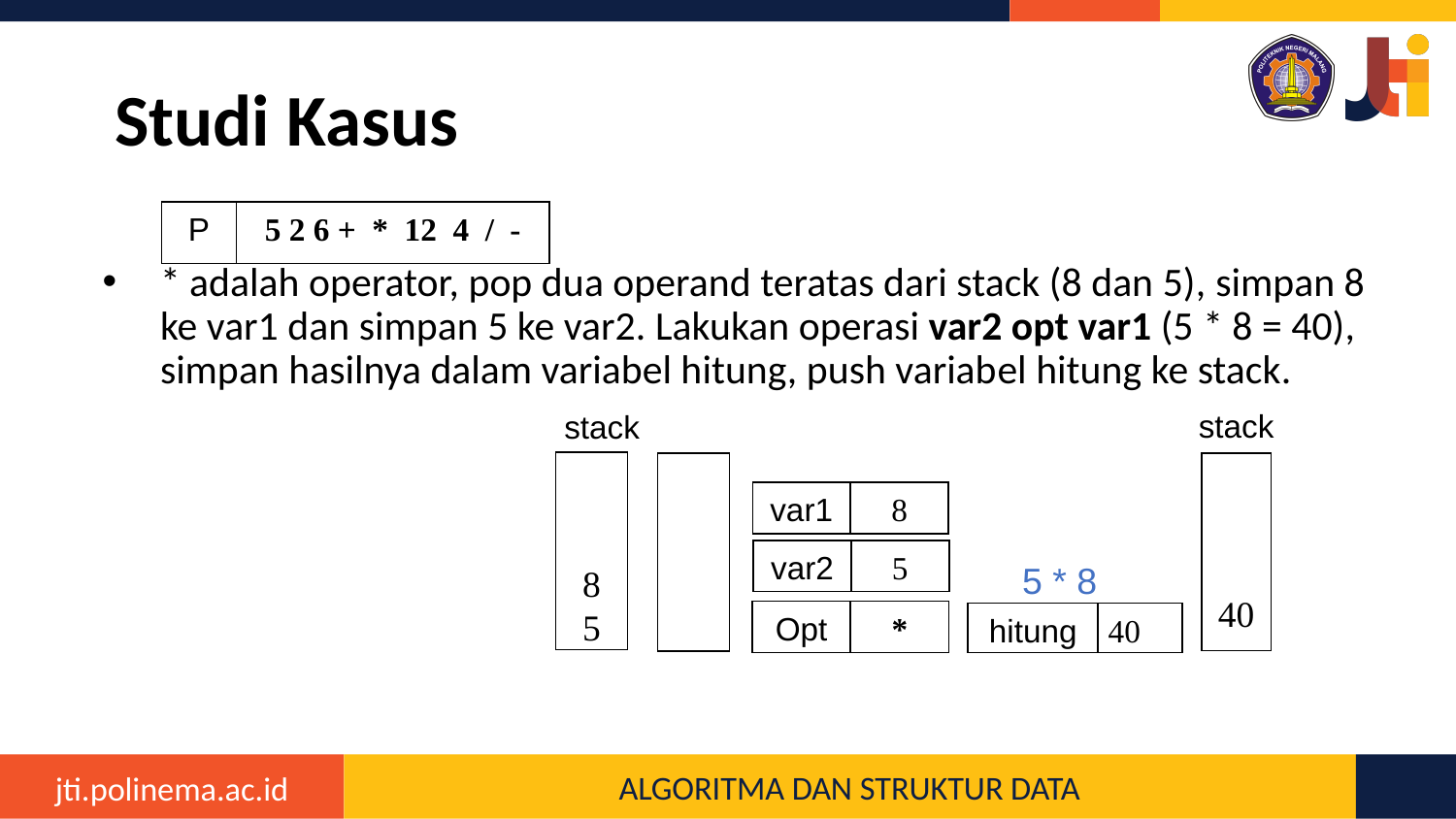

# Studi Kasus

* adalah operator, pop dua operand teratas dari stack (8 dan 5), simpan 8 ke var1 dan simpan 5 ke var2. Lakukan operasi var2 opt var1 (5 * 8 = 40), simpan hasilnya dalam variabel hitung, push variabel hitung ke stack.

P
5 2 6 +  *  12  4  /  -

stack
stack

8
5

40

var1
8
var2
5
5 * 8
Opt
*
hitung
40